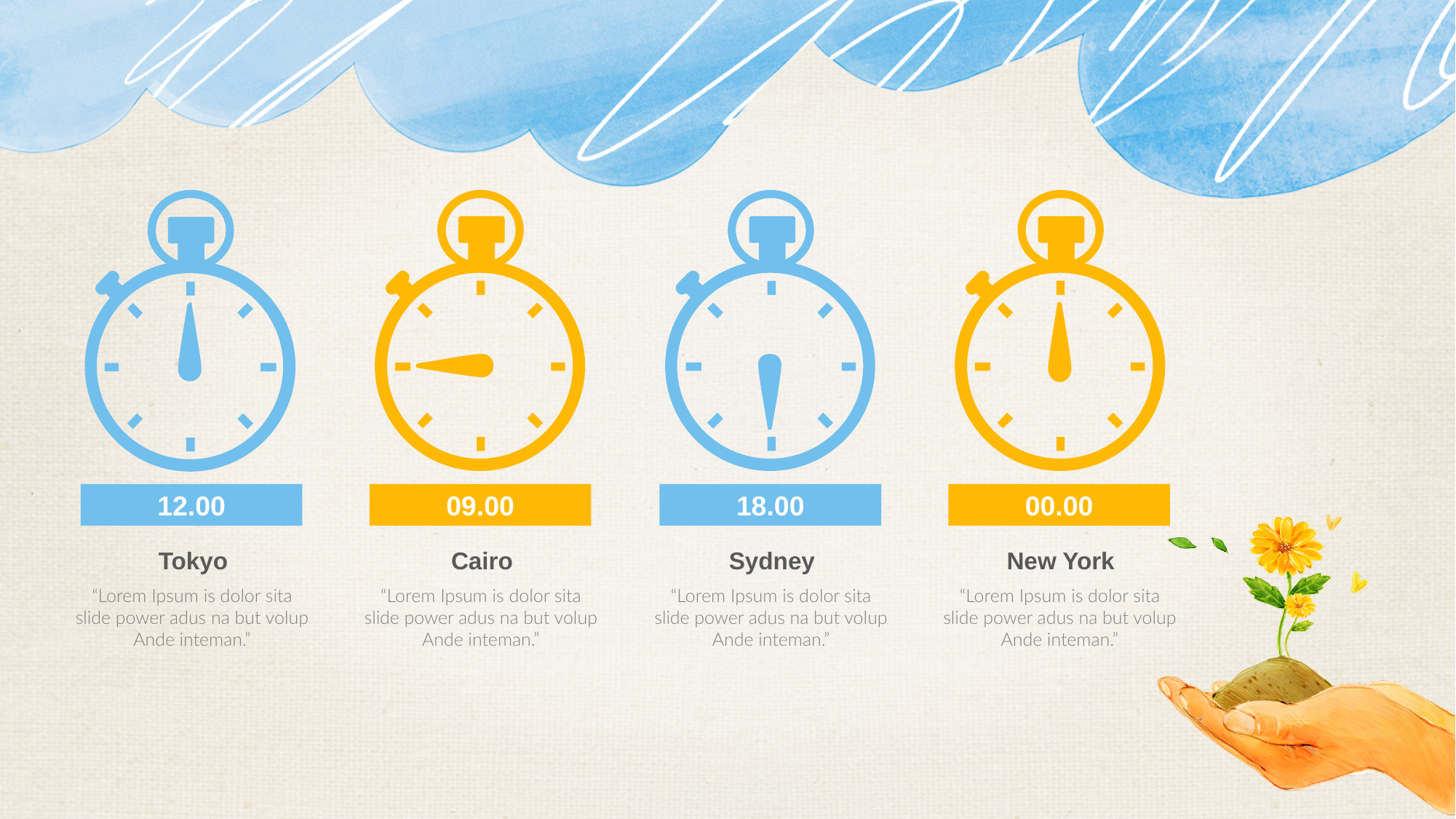

12.00
09.00
18.00
00.00
Tokyo
“Lorem Ipsum is dolor sita slide power adus na but volup
Ande inteman.”
Cairo
“Lorem Ipsum is dolor sita slide power adus na but volup
Ande inteman.”
Sydney
“Lorem Ipsum is dolor sita slide power adus na but volup
Ande inteman.”
New York
“Lorem Ipsum is dolor sita slide power adus na but volup
Ande inteman.”